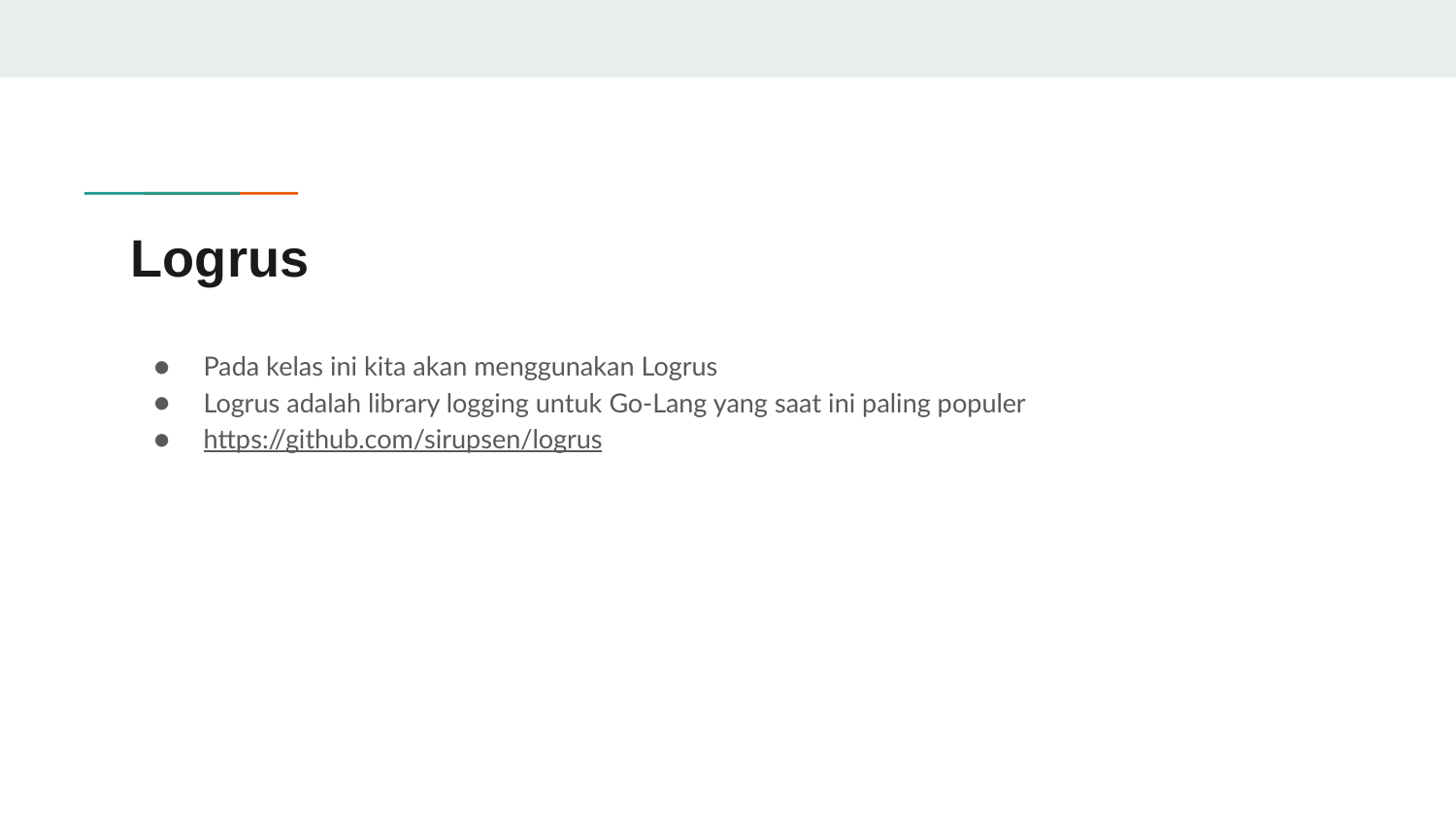

# Logrus
Pada kelas ini kita akan menggunakan Logrus
Logrus adalah library logging untuk Go-Lang yang saat ini paling populer
https://github.com/sirupsen/logrus